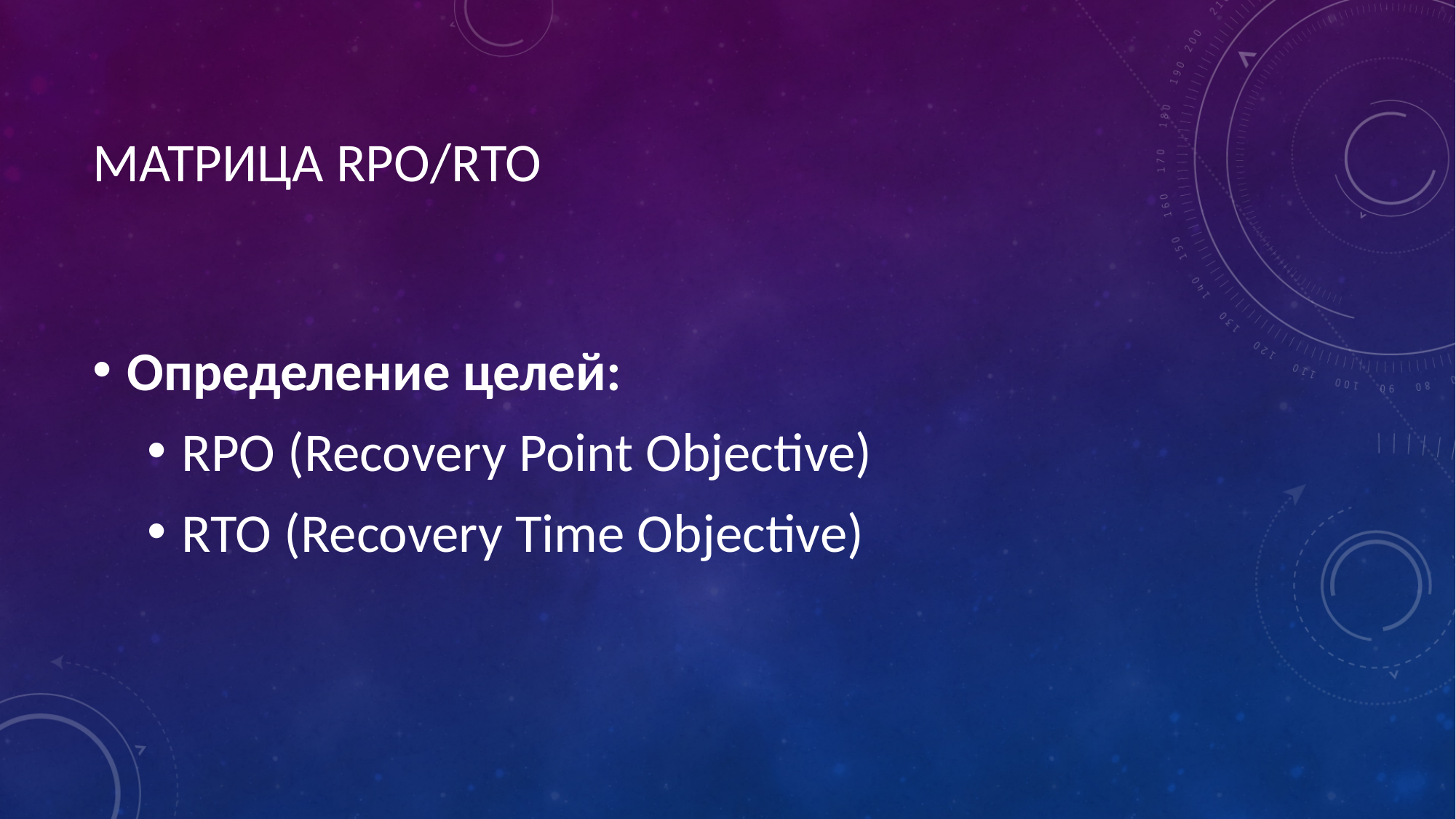

# Матрица RPO/RTO
Определение целей:
RPO (Recovery Point Objective)
RTO (Recovery Time Objective)